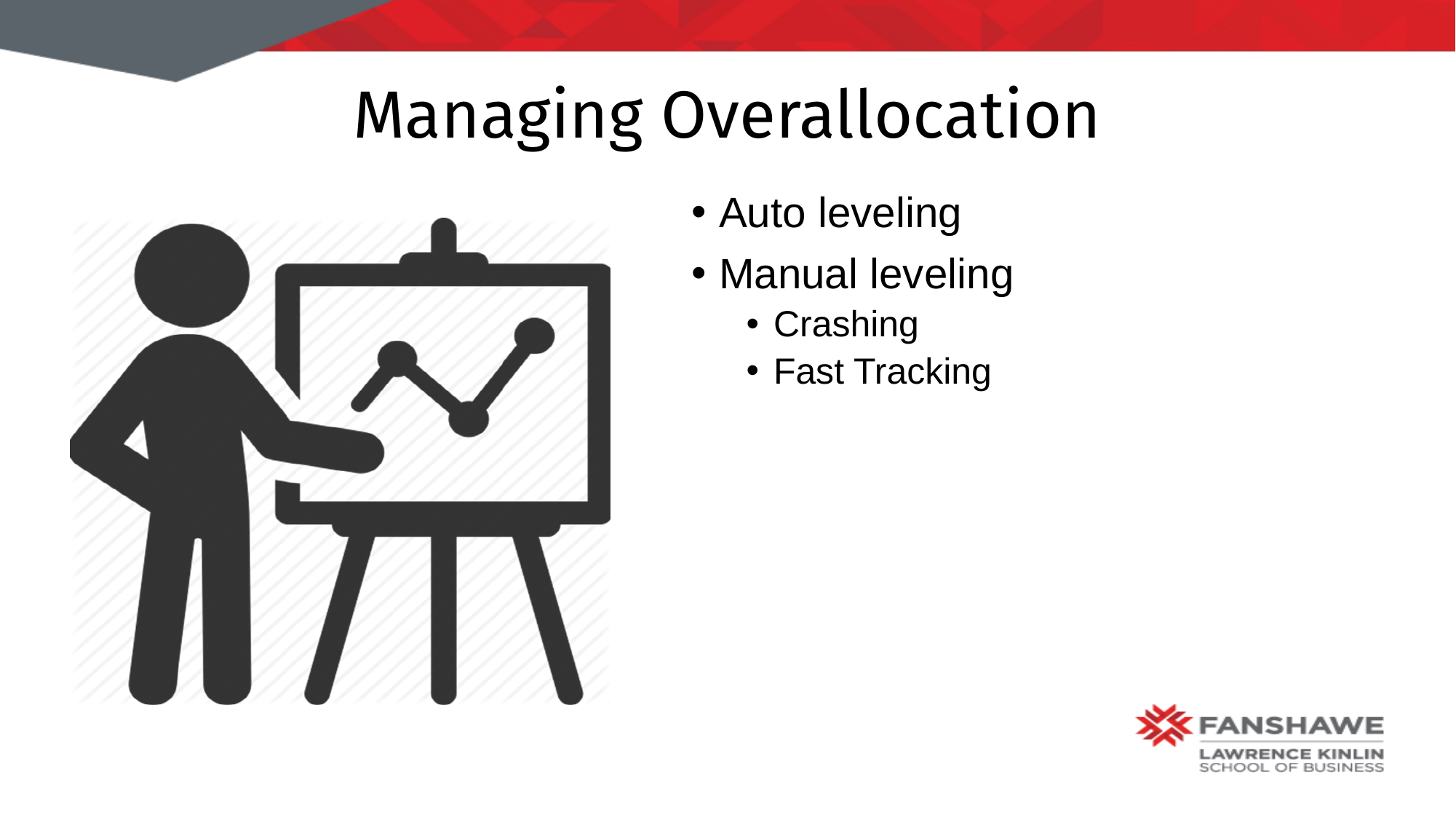

# Managing Overallocation
Auto leveling
Manual leveling
Crashing
Fast Tracking